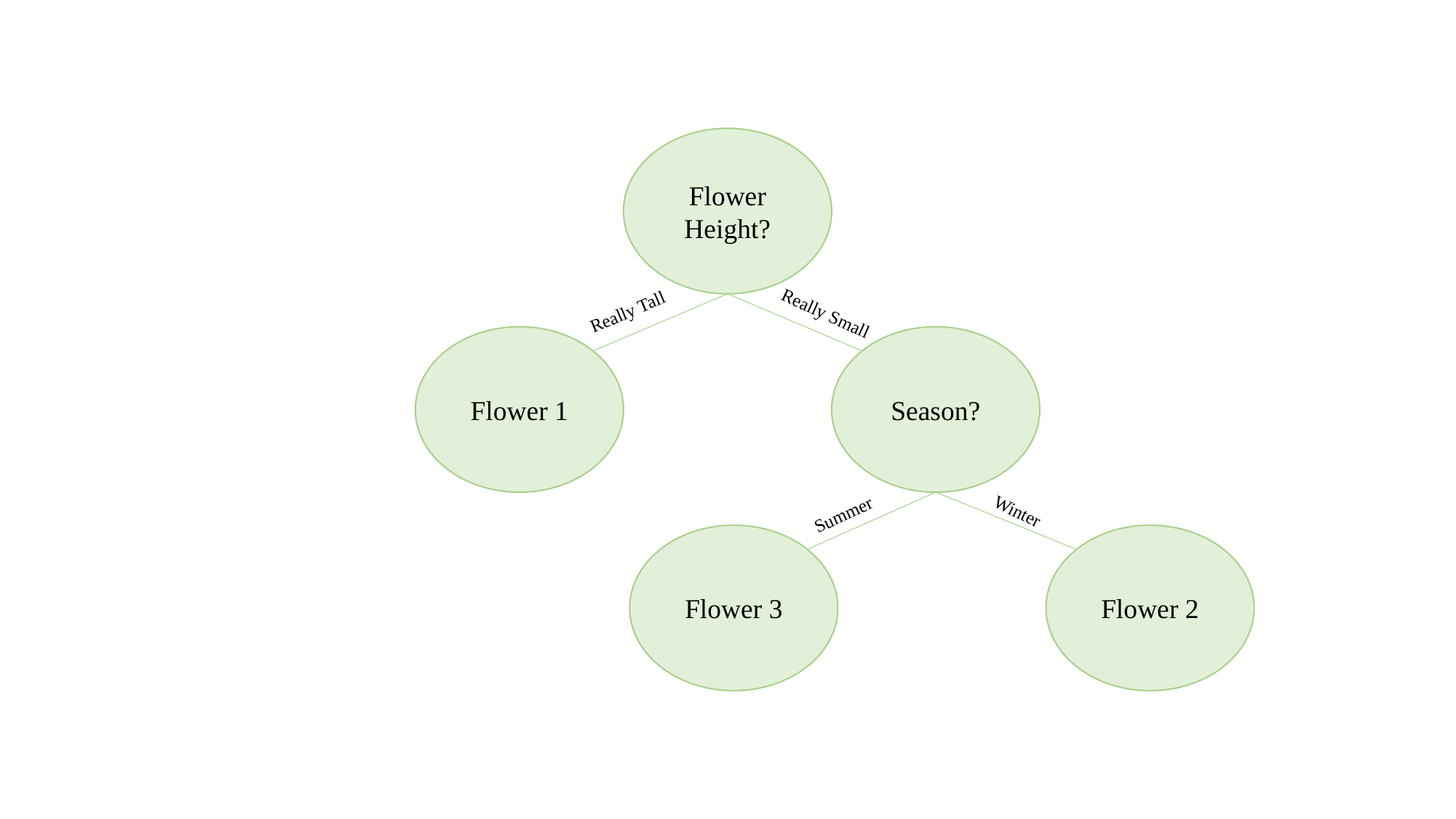

Flower Height?
Really Tall
Really Small
Flower 1
Season?
Summer
Winter
Flower 3
Flower 2